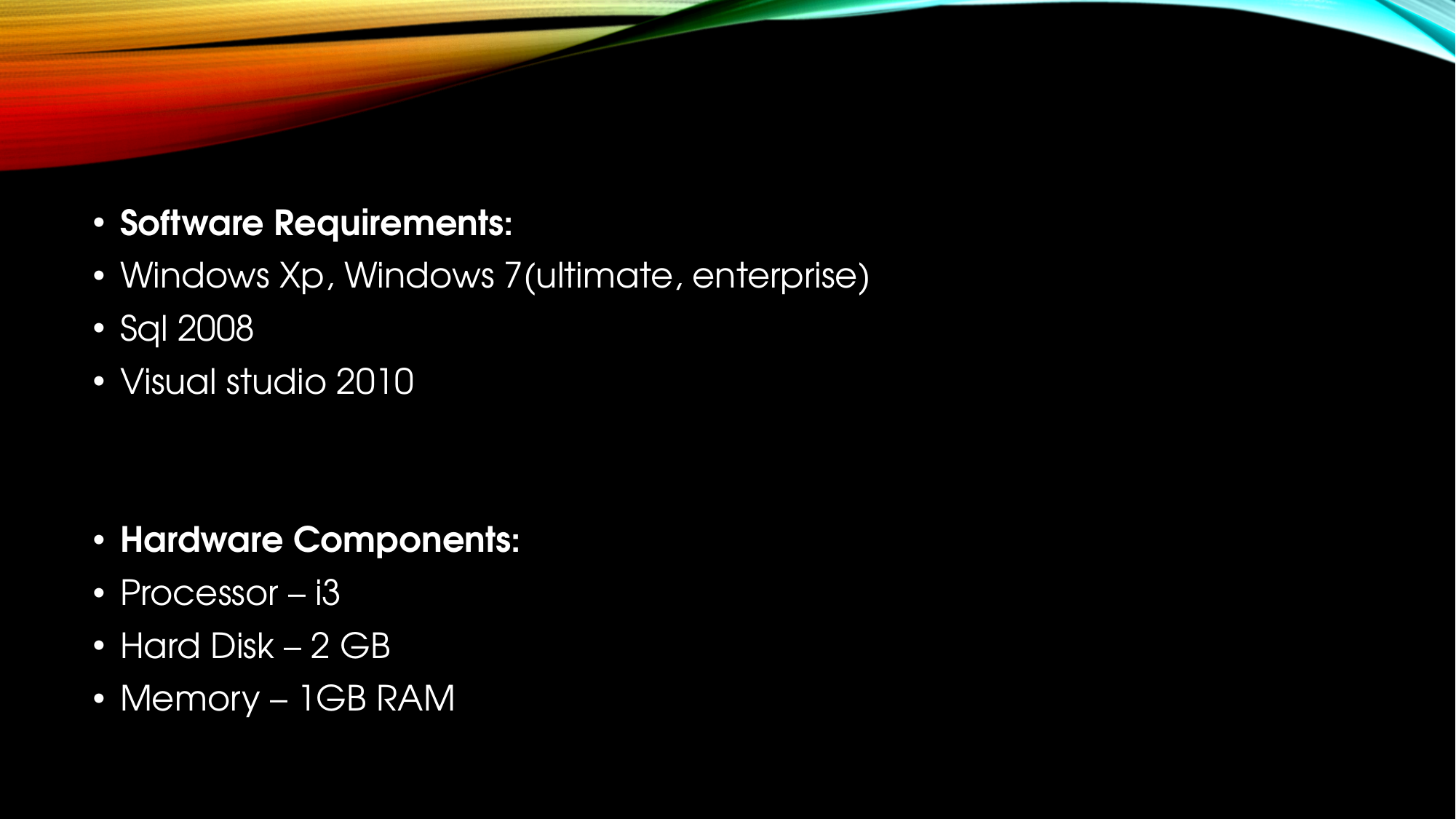

Software Requirements:
Windows Xp, Windows 7(ultimate, enterprise)
Sql 2008
Visual studio 2010

Hardware Components:
Processor – i3
Hard Disk – 2 GB
Memory – 1GB RAM